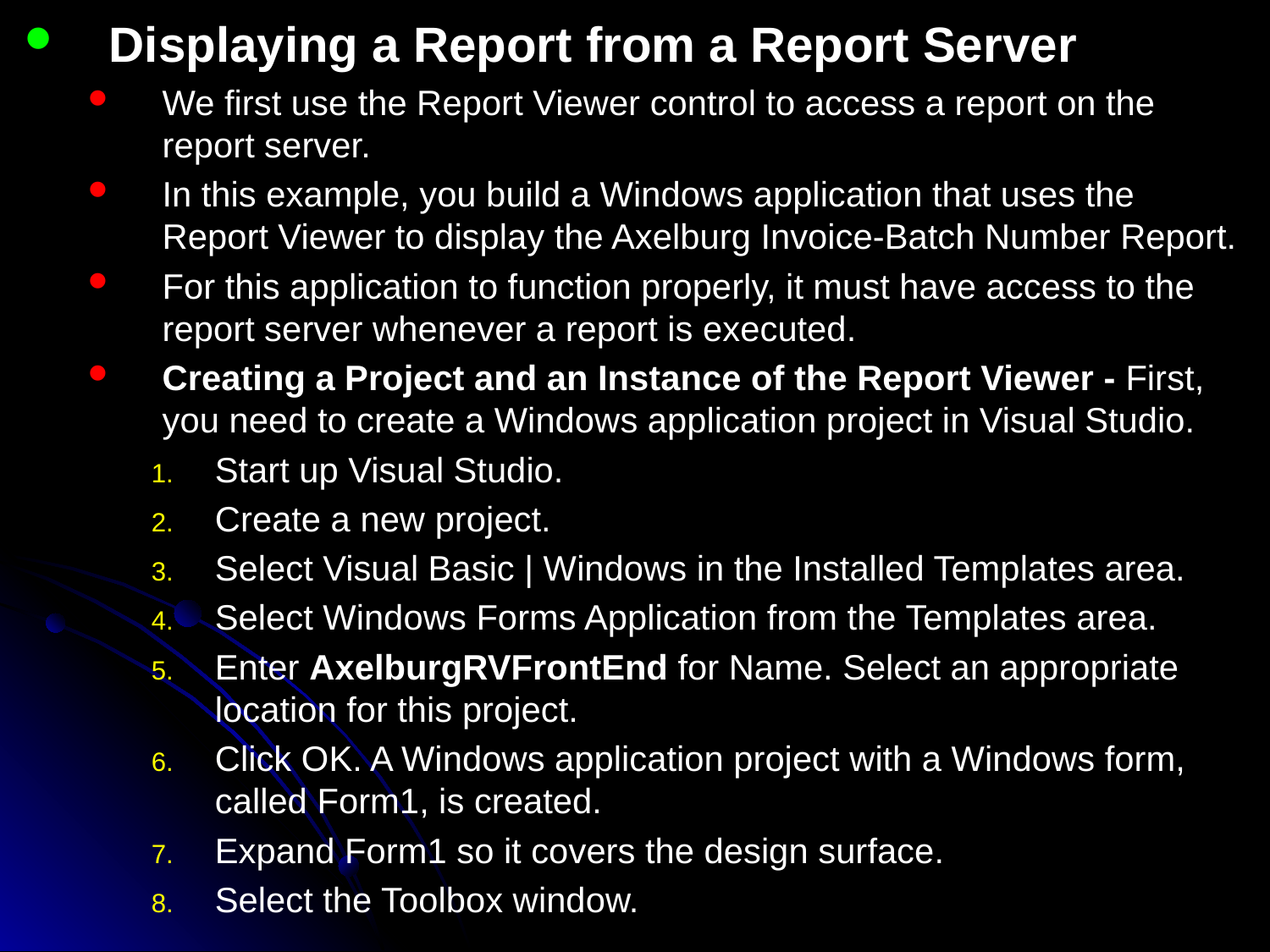

Displaying a Report from a Report Server
We first use the Report Viewer control to access a report on the report server.
In this example, you build a Windows application that uses the Report Viewer to display the Axelburg Invoice-Batch Number Report.
For this application to function properly, it must have access to the report server whenever a report is executed.
Creating a Project and an Instance of the Report Viewer - First, you need to create a Windows application project in Visual Studio.
Start up Visual Studio.
Create a new project.
Select Visual Basic | Windows in the Installed Templates area.
Select Windows Forms Application from the Templates area.
Enter AxelburgRVFrontEnd for Name. Select an appropriate location for this project.
Click OK. A Windows application project with a Windows form, called Form1, is created.
Expand Form1 so it covers the design surface.
Select the Toolbox window.